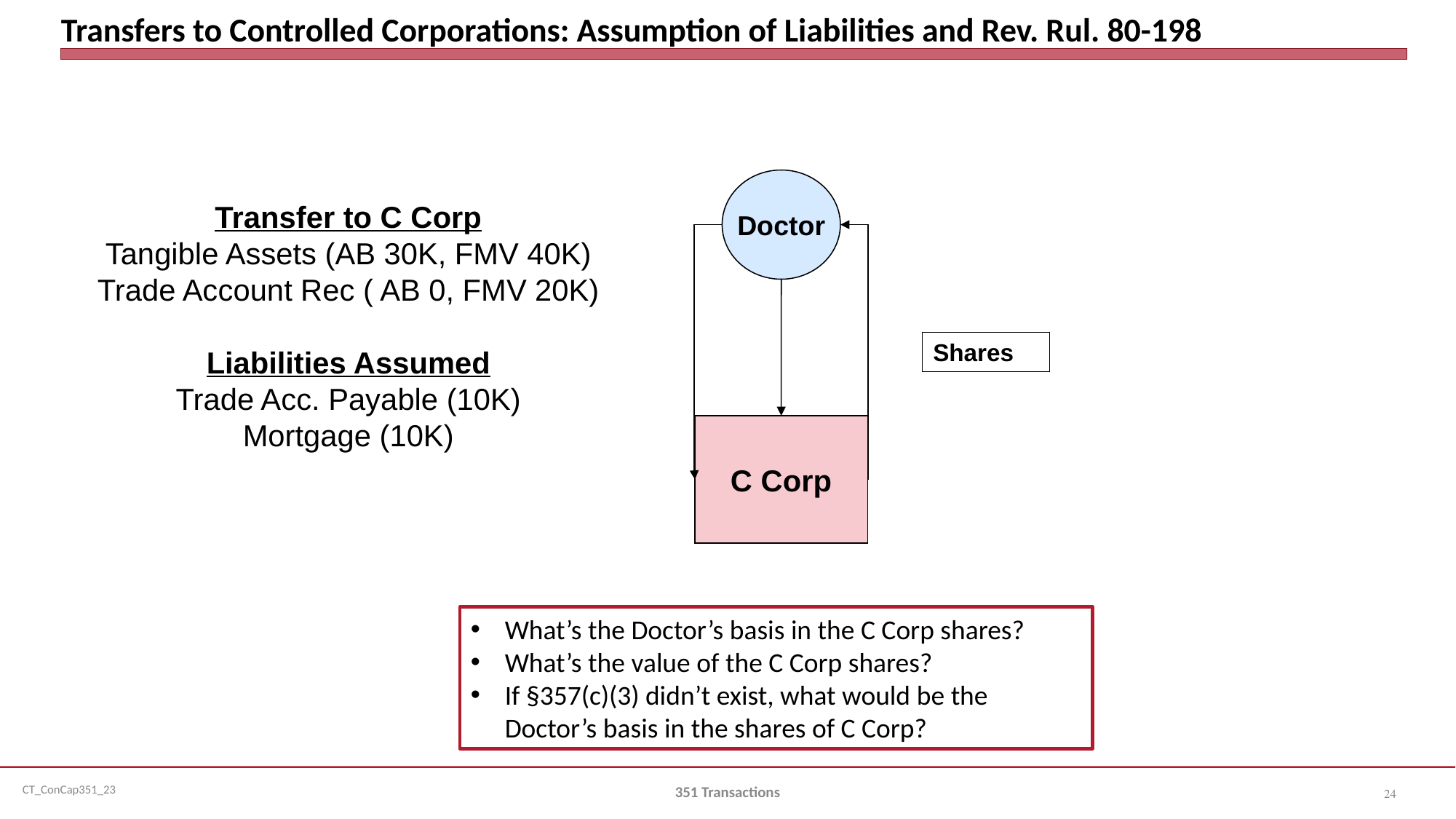

# Transfers to Controlled Corporations: Assumption of Liabilities and Rev. Rul. 80-198

Doctor
Transfer to C Corp
Tangible Assets (AB 30K, FMV 40K)
Trade Account Rec ( AB 0, FMV 20K)

Liabilities Assumed
Trade Acc. Payable (10K)
Mortgage (10K)
Shares
C Corp
What’s the Doctor’s basis in the C Corp shares?
What’s the value of the C Corp shares?
If §357(c)(3) didn’t exist, what would be the Doctor’s basis in the shares of C Corp?
351 Transactions
24